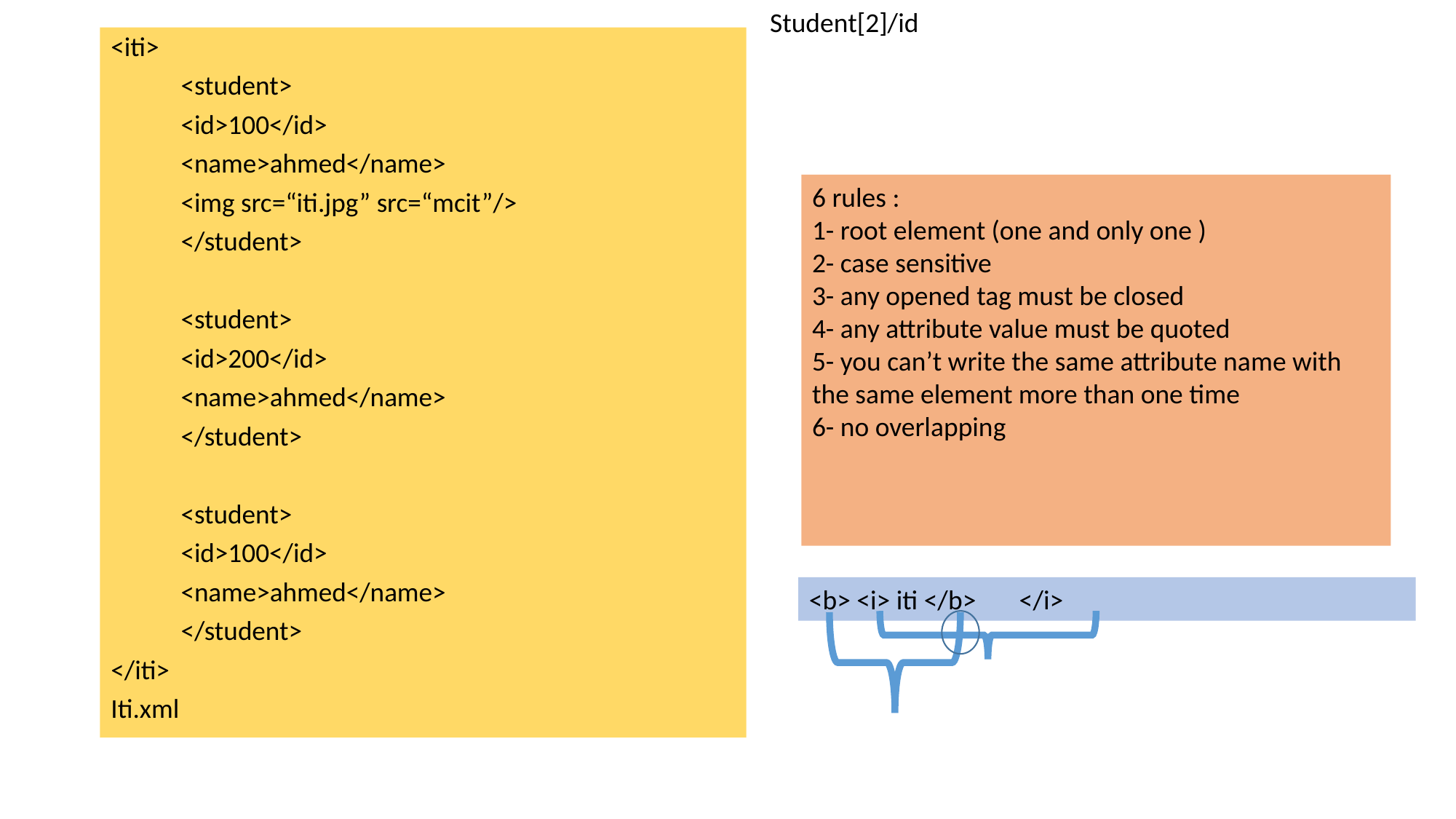

Student[2]/id
<iti>
	<student>
		<id>100</id>
		<name>ahmed</name>
		<img src=“iti.jpg” src=“mcit”/>
	</student>

	<student>
		<id>200</id>
		<name>ahmed</name>
	</student>

	<student>
		<id>100</id>
		<name>ahmed</name>
	</student>
</iti>
Iti.xml
6 rules :
1- root element (one and only one )
2- case sensitive
3- any opened tag must be closed
4- any attribute value must be quoted
5- you can’t write the same attribute name with the same element more than one time
6- no overlapping

<b> <i> iti </b>       </i>